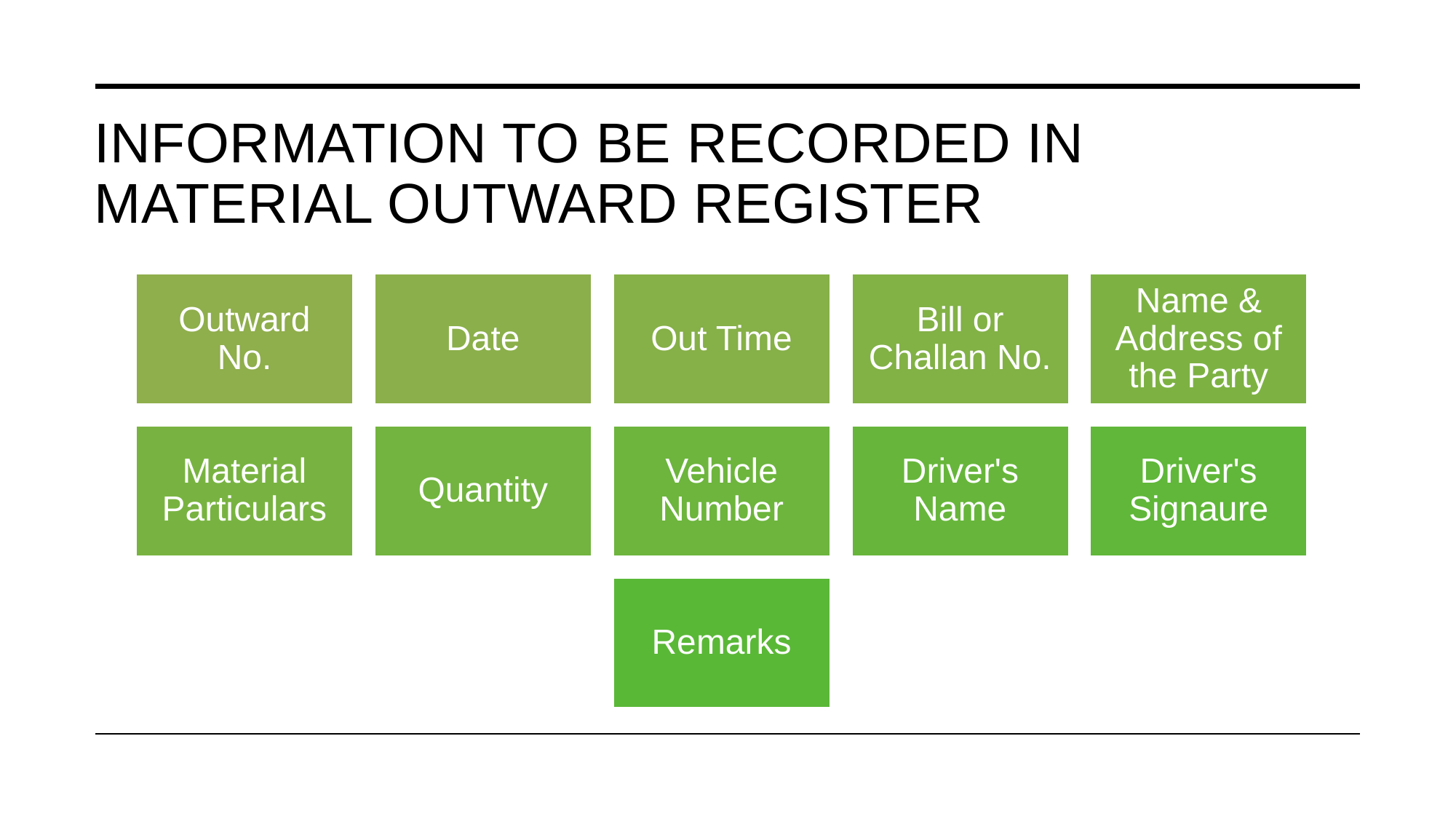

# Information to be recorded in material OUTWARD REGISTER
Outward No.
Date
Out Time
Bill or Challan No.
Name & Address of the Party
Material Particulars
Quantity
Vehicle Number
Driver's Name
Driver's Signaure
Remarks